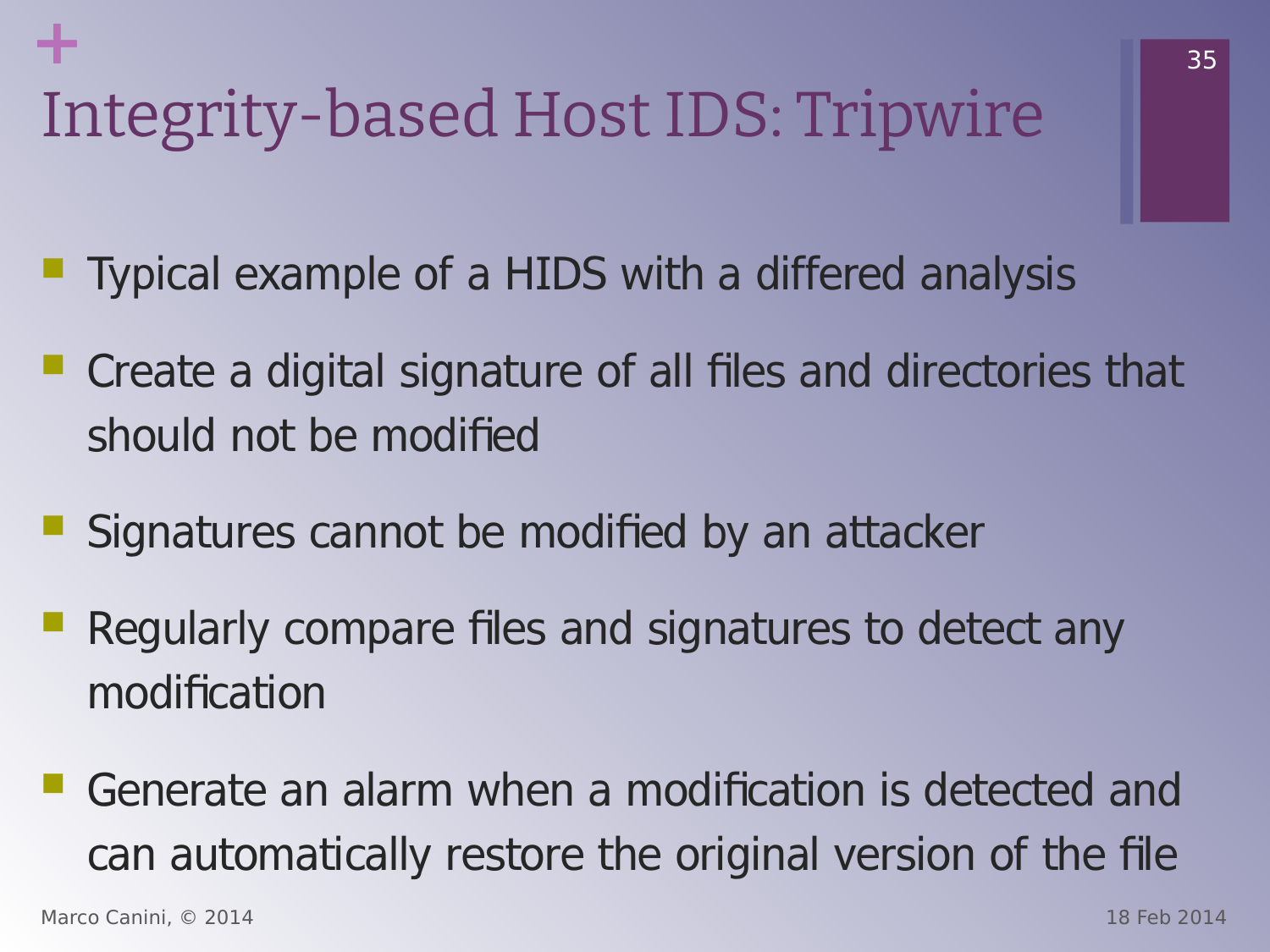

35
# Integrity-based Host IDS: Tripwire
Typical example of a HIDS with a differed analysis
Create a digital signature of all files and directories that should not be modified
Signatures cannot be modified by an attacker
Regularly compare files and signatures to detect any modification
Generate an alarm when a modification is detected and can automatically restore the original version of the file
Marco Canini, © 2014
18 Feb 2014